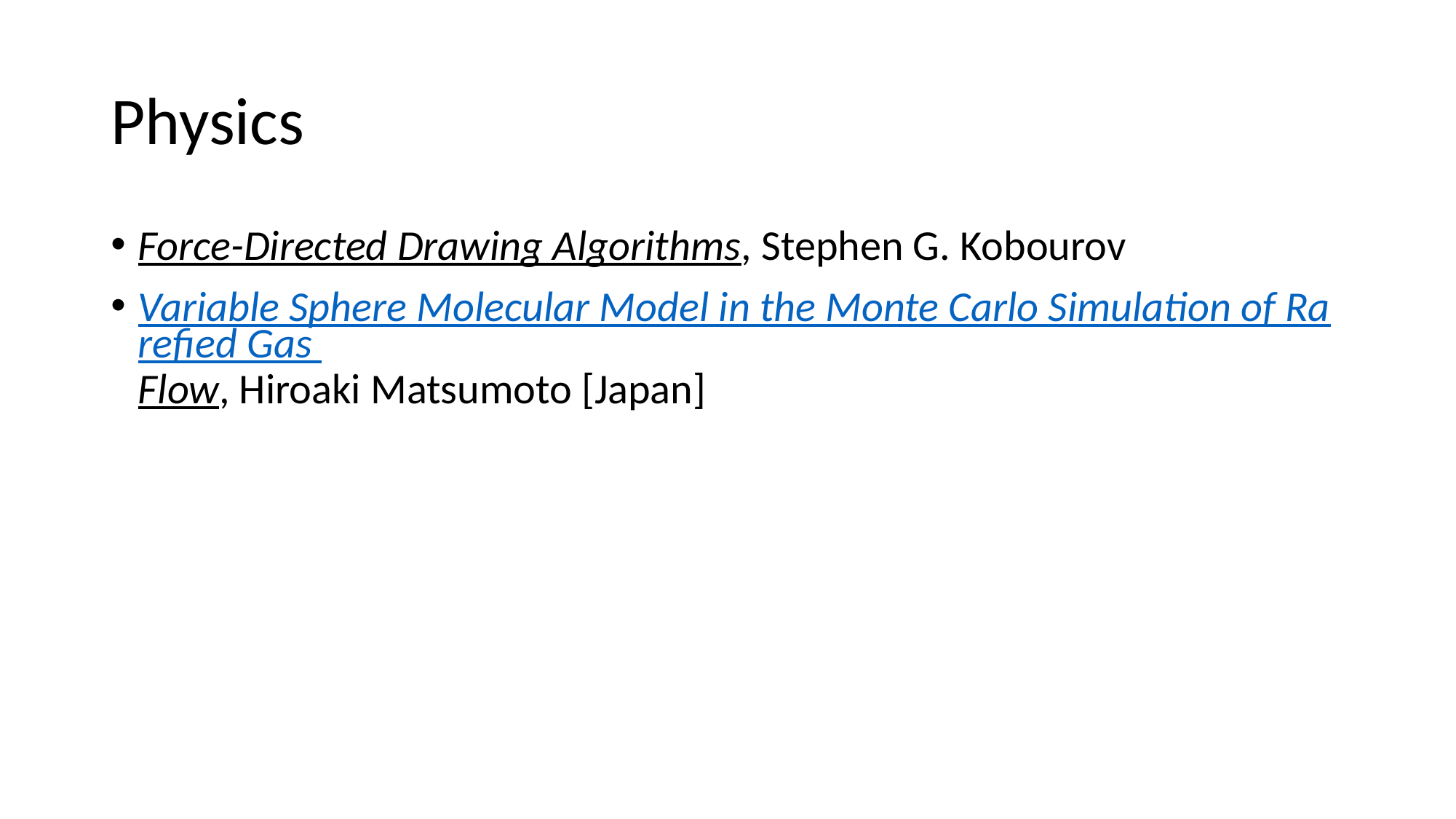

# Physics
Force-Directed Drawing Algorithms, Stephen G. Kobourov
Variable Sphere Molecular Model in the Monte Carlo Simulation of Rarefied Gas Flow, Hiroaki Matsumoto [Japan]